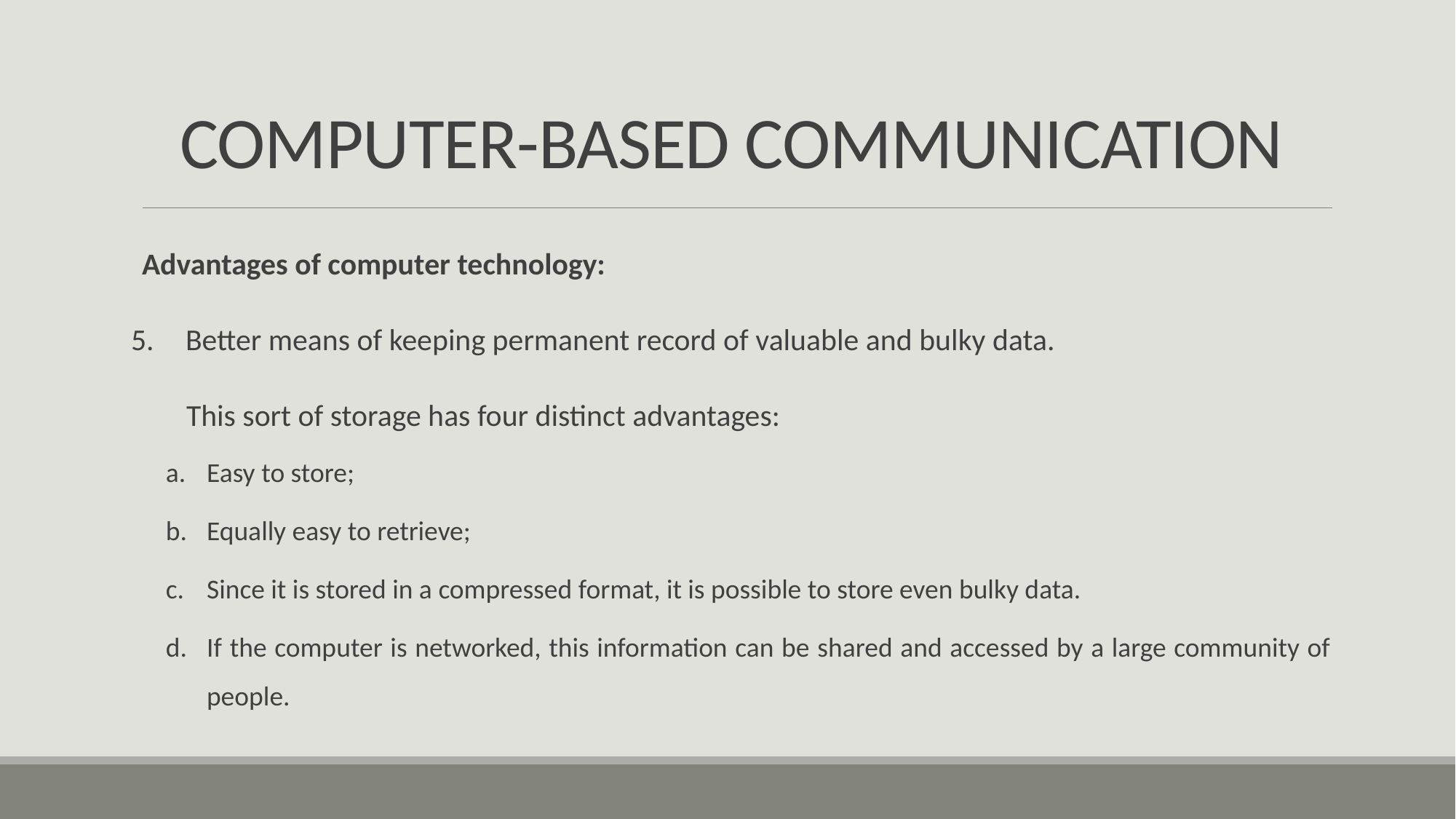

# COMPUTER-BASED COMMUNICATION
Advantages of computer technology:
Better means of keeping permanent record of valuable and bulky data.
        This sort of storage has four distinct advantages:
Easy to store;
Equally easy to retrieve;
Since it is stored in a compressed format, it is possible to store even bulky data.
If the computer is networked, this information can be shared and accessed by a large community of people.